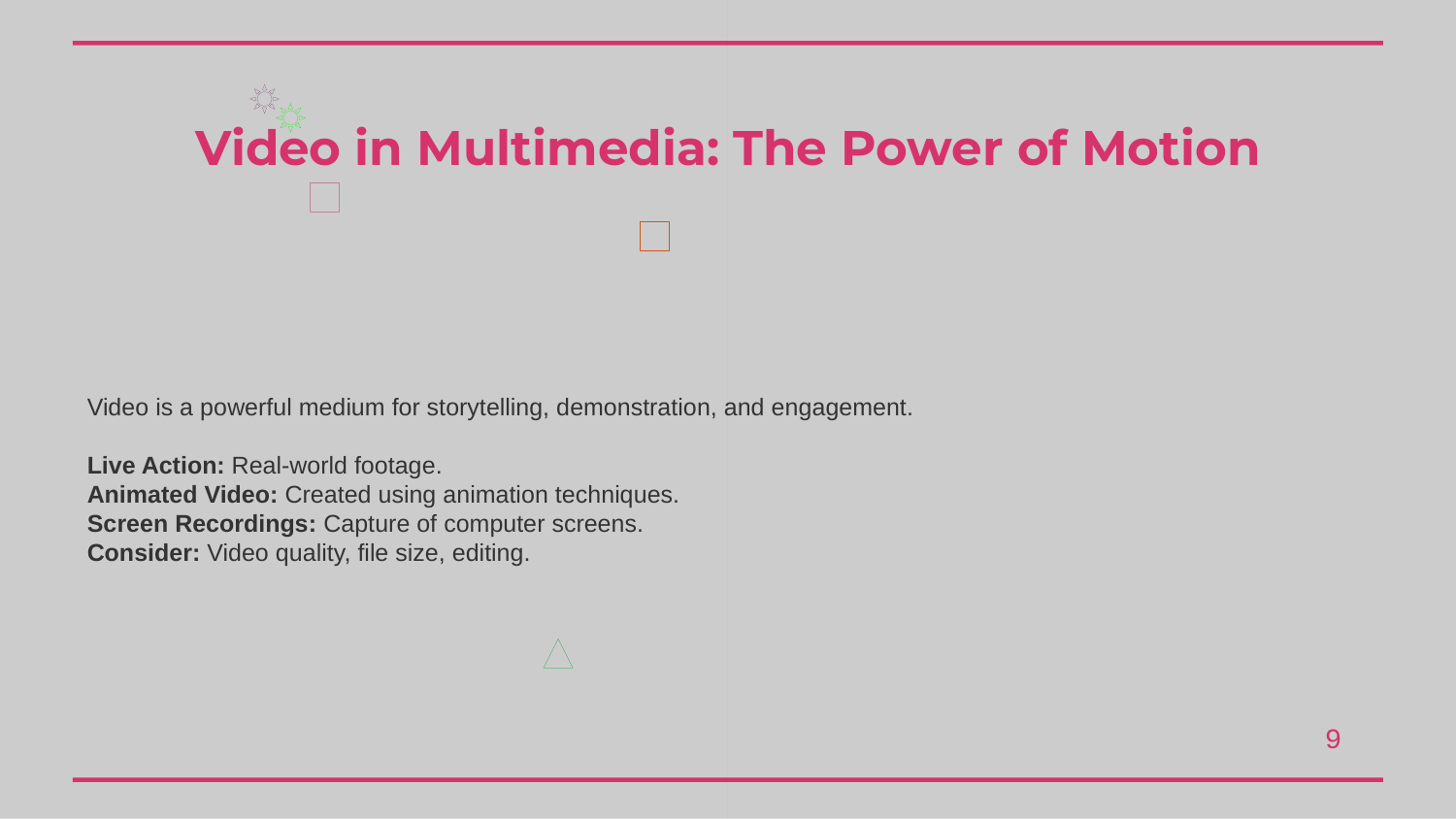

Video in Multimedia: The Power of Motion

Video is a powerful medium for storytelling, demonstration, and engagement.

Live Action: Real-world footage.
Animated Video: Created using animation techniques.
Screen Recordings: Capture of computer screens.
Consider: Video quality, file size, editing.

9